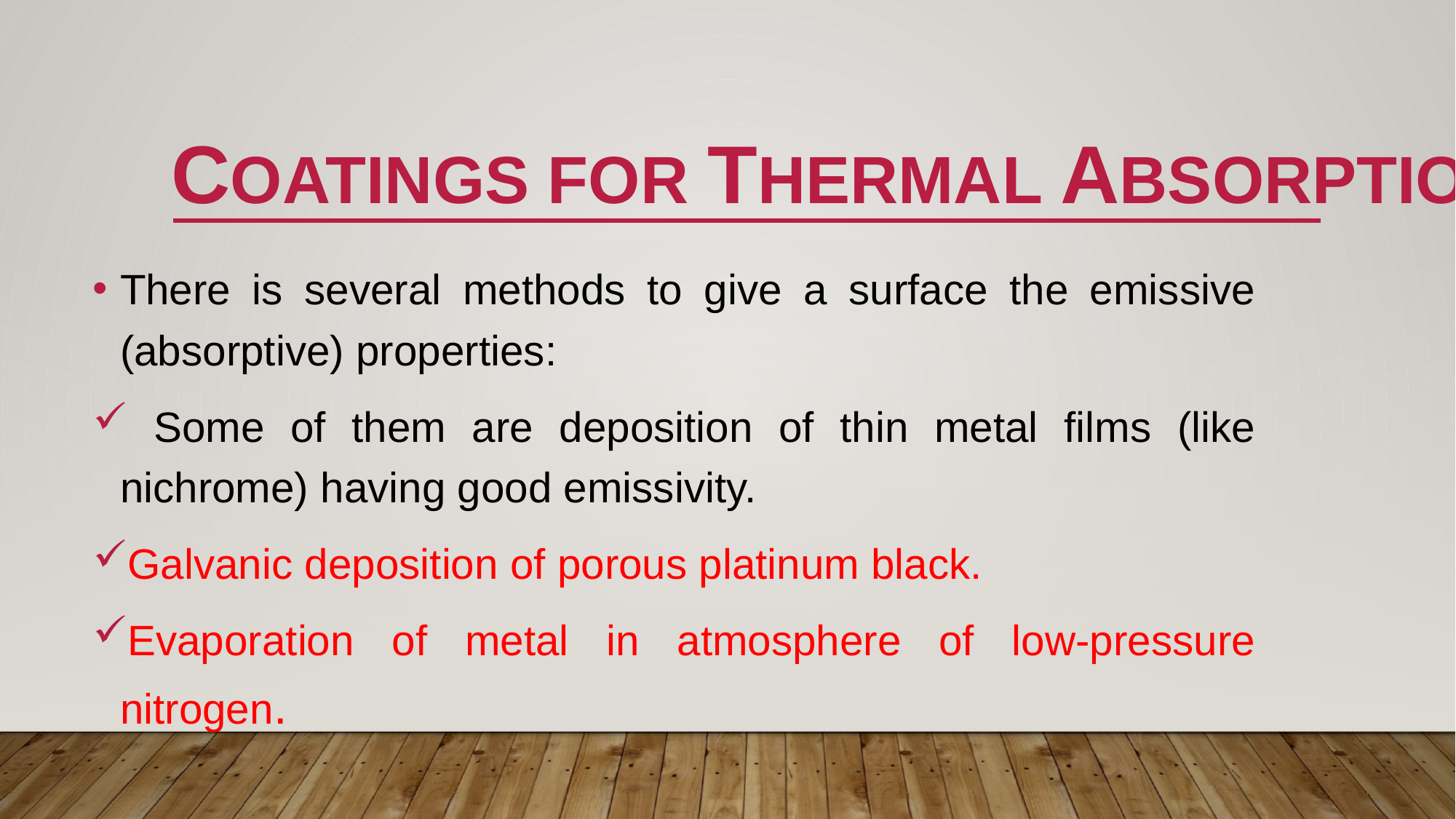

# Coatings for Thermal Absorption
There is several methods to give a surface the emissive (absorptive) properties:
 Some of them are deposition of thin metal films (like nichrome) having good emissivity.
Galvanic deposition of porous platinum black.
Evaporation of metal in atmosphere of low-pressure nitrogen.